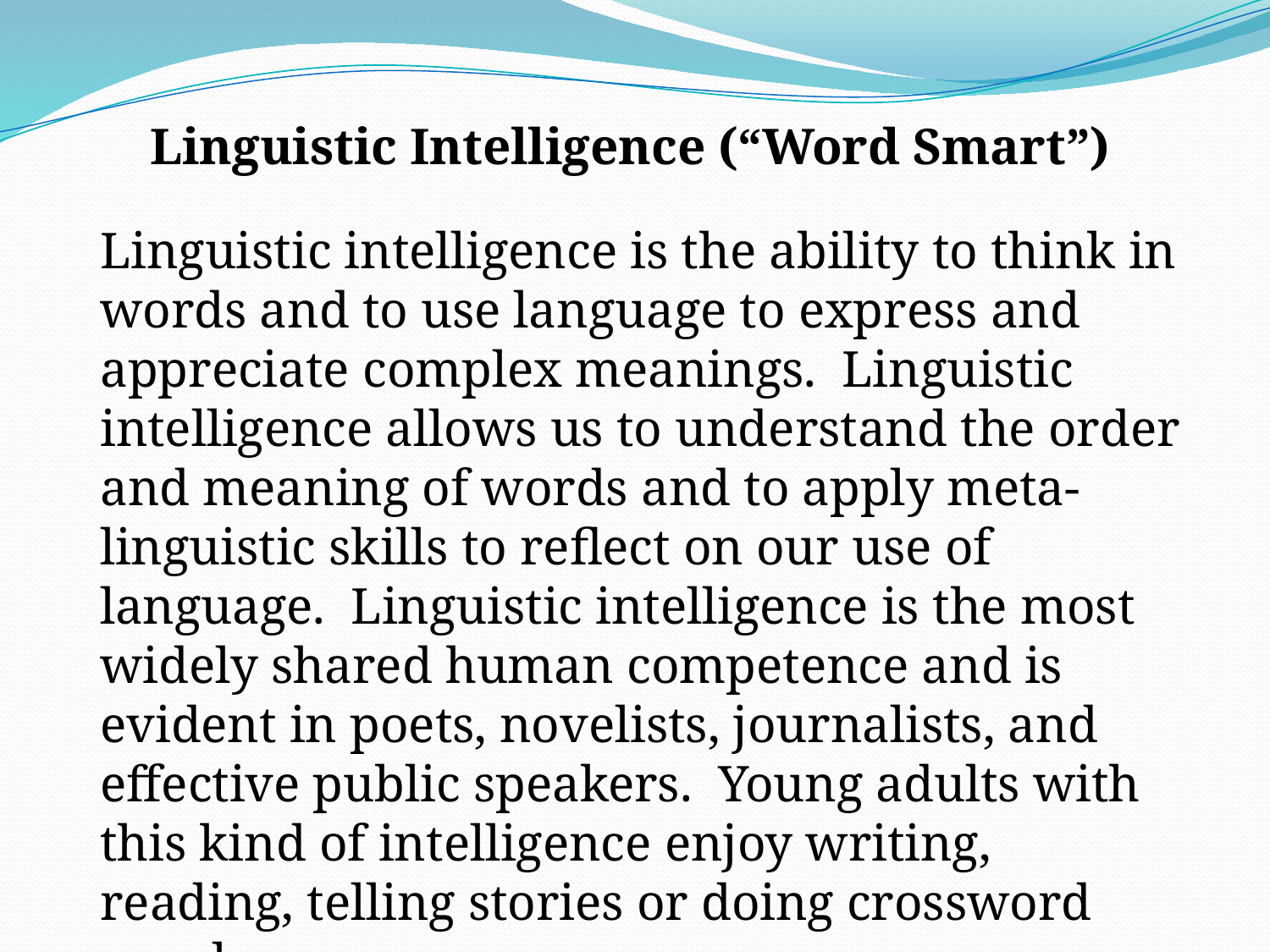

Linguistic Intelligence (“Word Smart”)

	Linguistic intelligence is the ability to think in words and to use language to express and appreciate complex meanings.  Linguistic intelligence allows us to understand the order and meaning of words and to apply meta-linguistic skills to reflect on our use of language.  Linguistic intelligence is the most widely shared human competence and is evident in poets, novelists, journalists, and effective public speakers.  Young adults with this kind of intelligence enjoy writing, reading, telling stories or doing crossword puzzles.